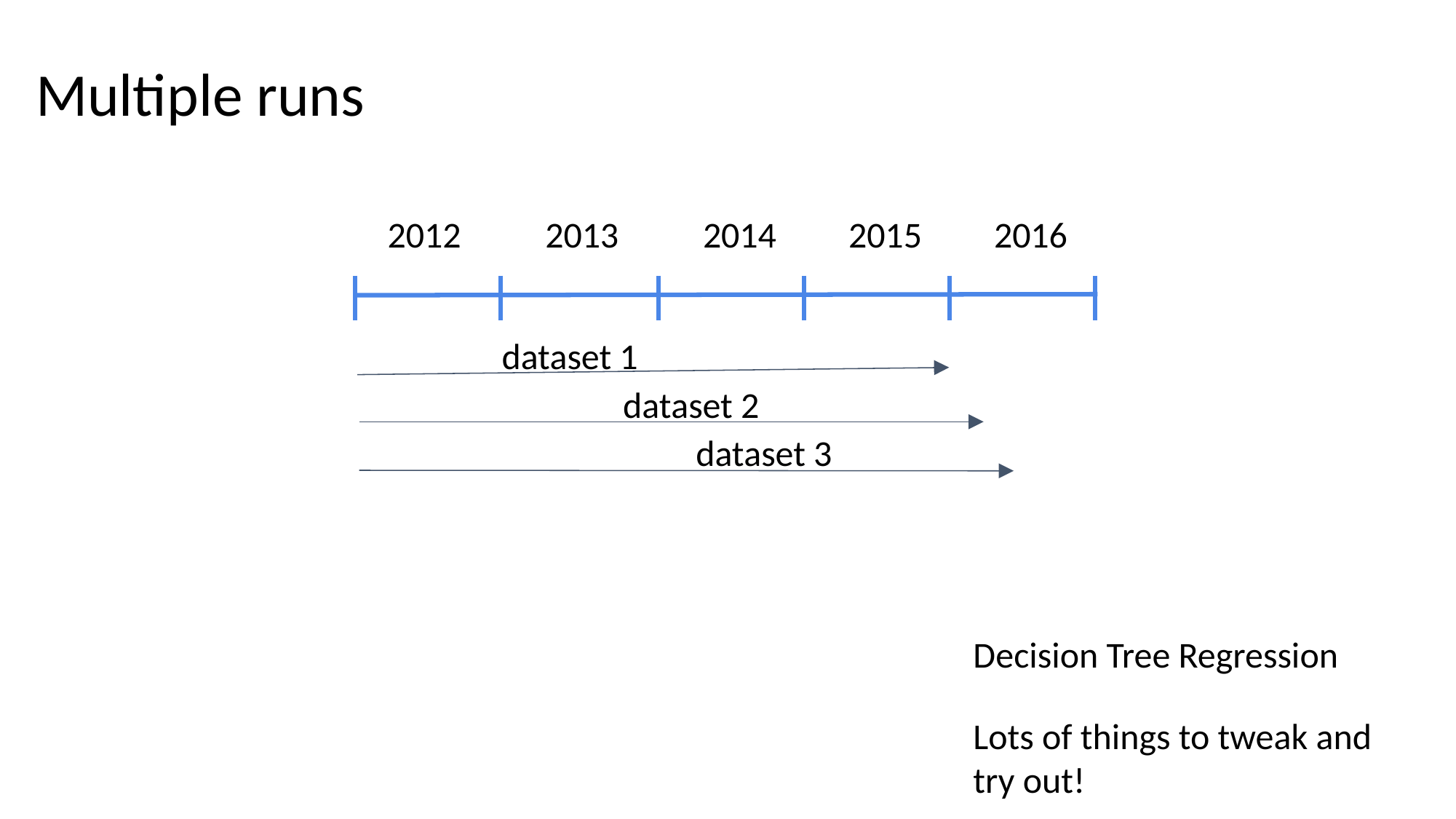

Multiple runs
2012
2013
2014
2015
2016
dataset 1
dataset 2
dataset 3
Decision Tree Regression
Lots of things to tweak and
try out!